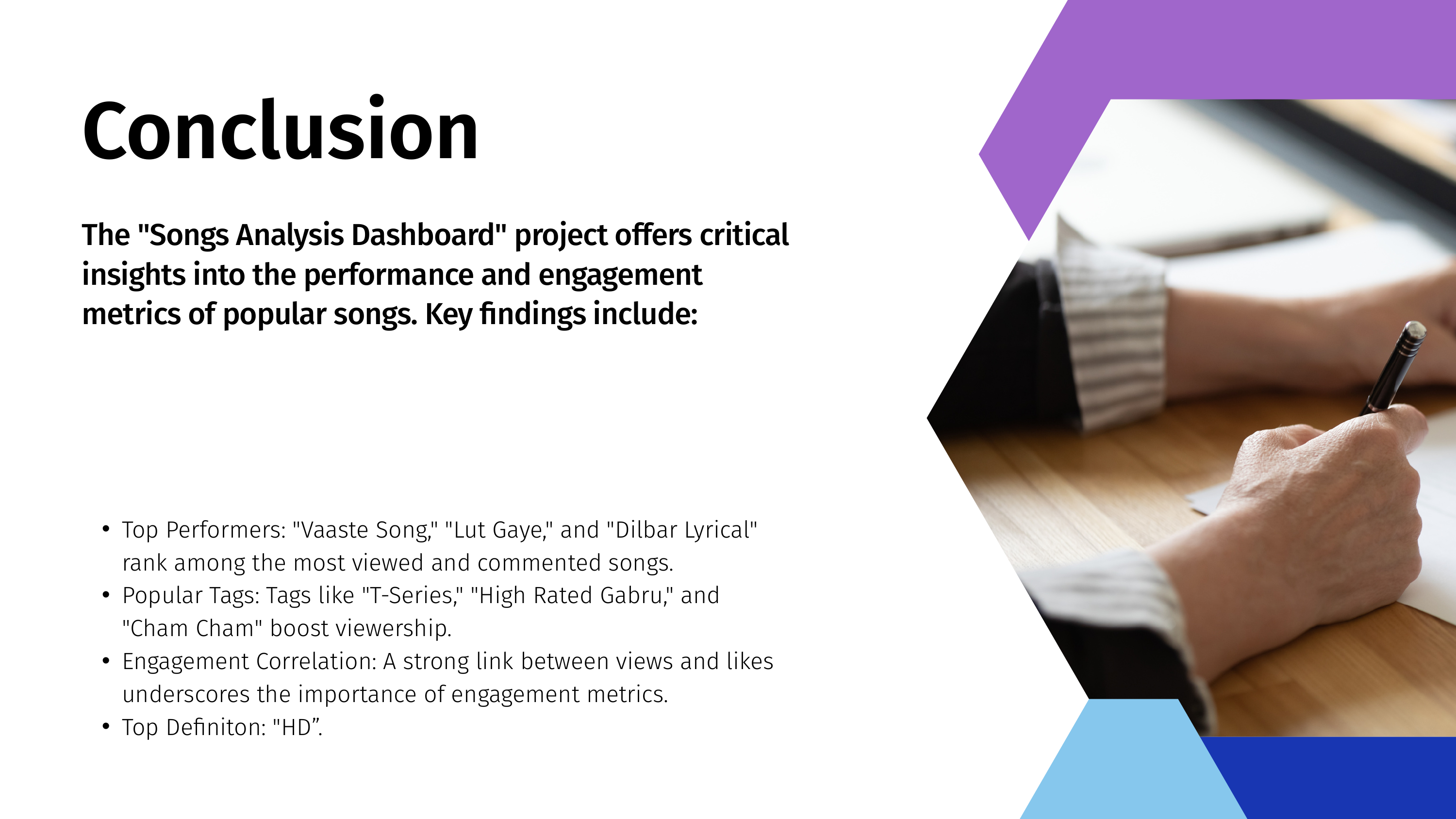

Conclusion
The "Songs Analysis Dashboard" project offers critical insights into the performance and engagement metrics of popular songs. Key findings include:

Top Performers: "Vaaste Song," "Lut Gaye," and "Dilbar Lyrical" rank among the most viewed and commented songs.
Popular Tags: Tags like "T-Series," "High Rated Gabru," and "Cham Cham" boost viewership.
Engagement Correlation: A strong link between views and likes underscores the importance of engagement metrics.
Top Definiton: "HD”.